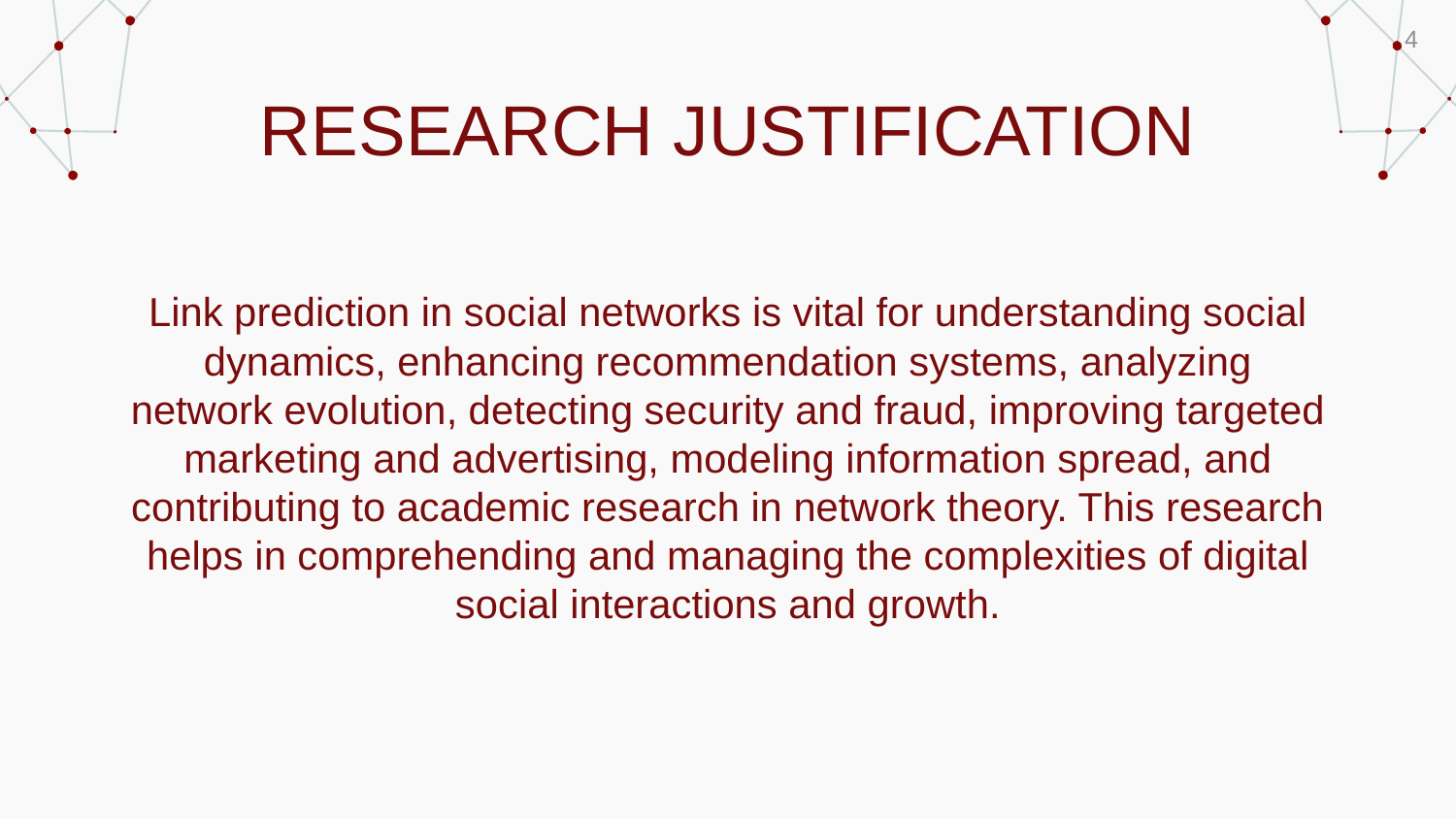

4
# RESEARCH JUSTIFICATION
Link prediction in social networks is vital for understanding social dynamics, enhancing recommendation systems, analyzing network evolution, detecting security and fraud, improving targeted marketing and advertising, modeling information spread, and contributing to academic research in network theory. This research helps in comprehending and managing the complexities of digital social interactions and growth.